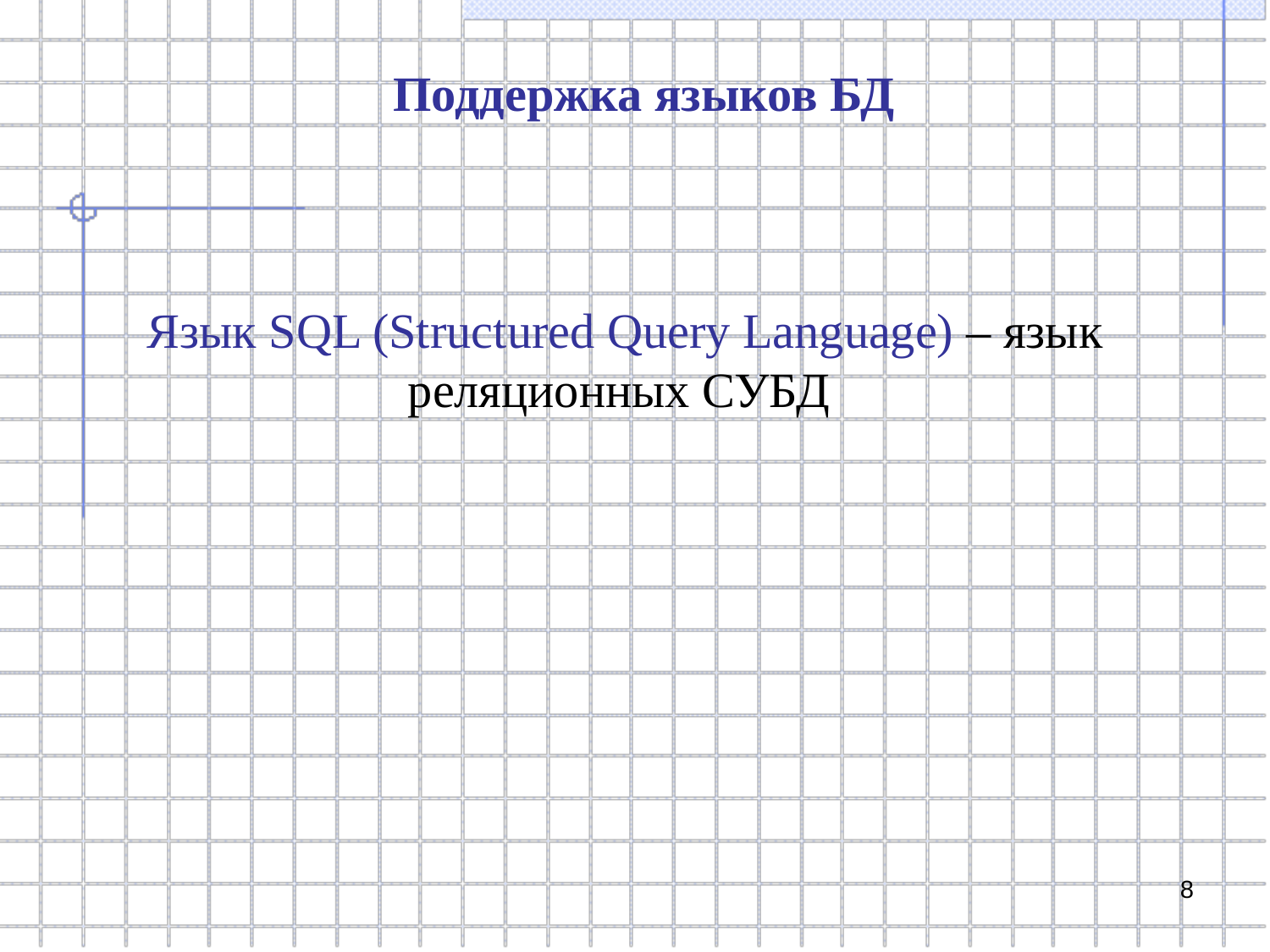

Поддержка языков БД
Язык SQL (Structured Query Language) – язык реляционных СУБД
8